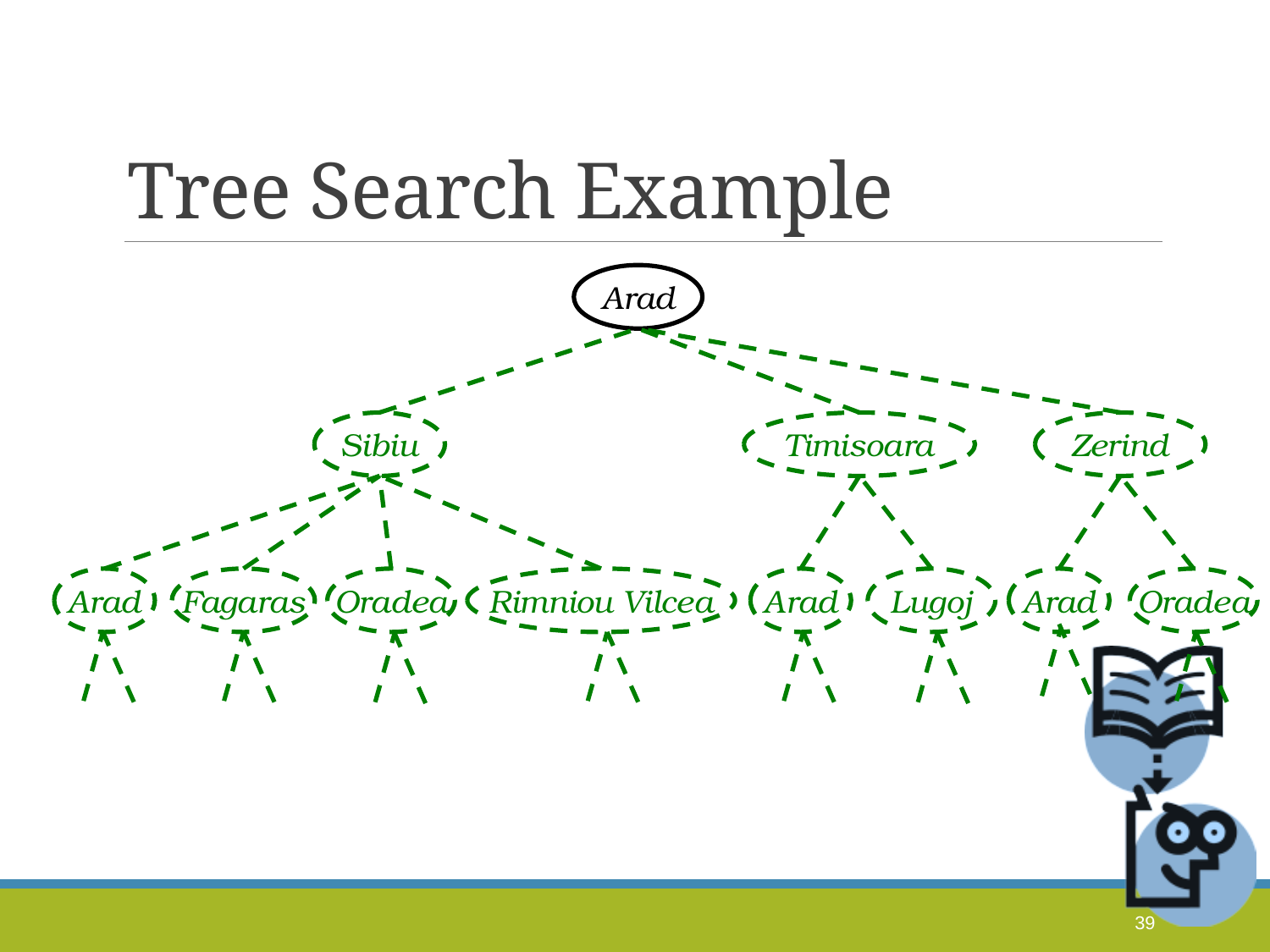

# Tree Search Example
Arad
Sibiu
Timisoara
Zerind
Arad
Fagaras
Oradea
Rimniou Vilcea
Arad
Lugoj
Arad
Oradea
39